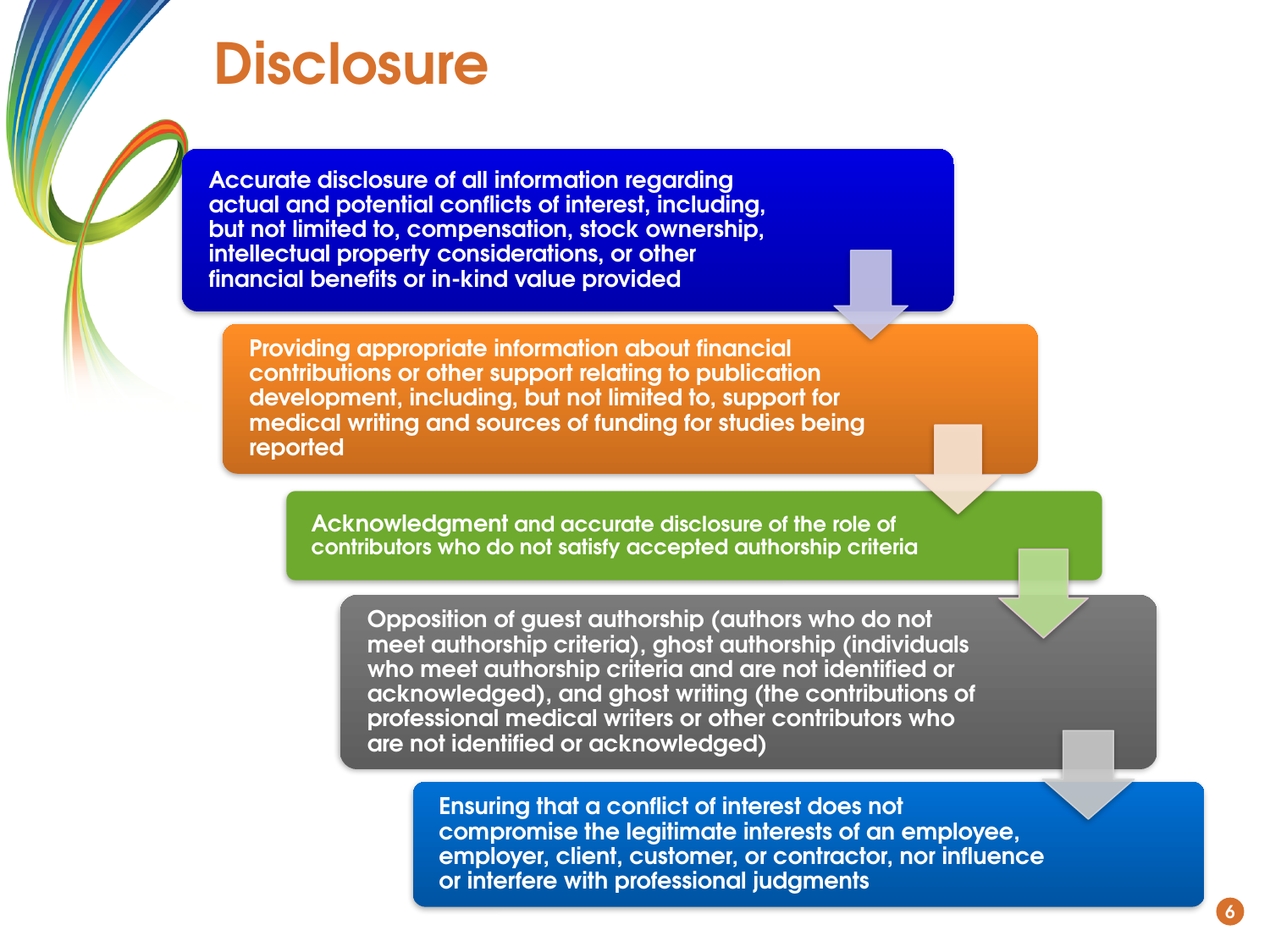

# Disclosure

Accurate disclosure of all information regarding actual and potential conflicts of interest, including, but not limited to, compensation, stock ownership, intellectual property considerations, or other financial benefits or in-kind value provided

Providing appropriate information about financial contributions or other support relating to publication development, including, but not limited to, support for medical writing and sources of funding for studies being reported

Acknowledgment and accurate disclosure of the role of contributors who do not satisfy accepted authorship criteria

Opposition of guest authorship (authors who do not meet authorship criteria), ghost authorship (individuals who meet authorship criteria and are not identified or acknowledged), and ghost writing (the contributions of professional medical writers or other contributors who are not identified or acknowledged)

Ensuring that a conflict of interest does not compromise the legitimate interests of an employee, employer, client, customer, or contractor, nor influence or interfere with professional judgments